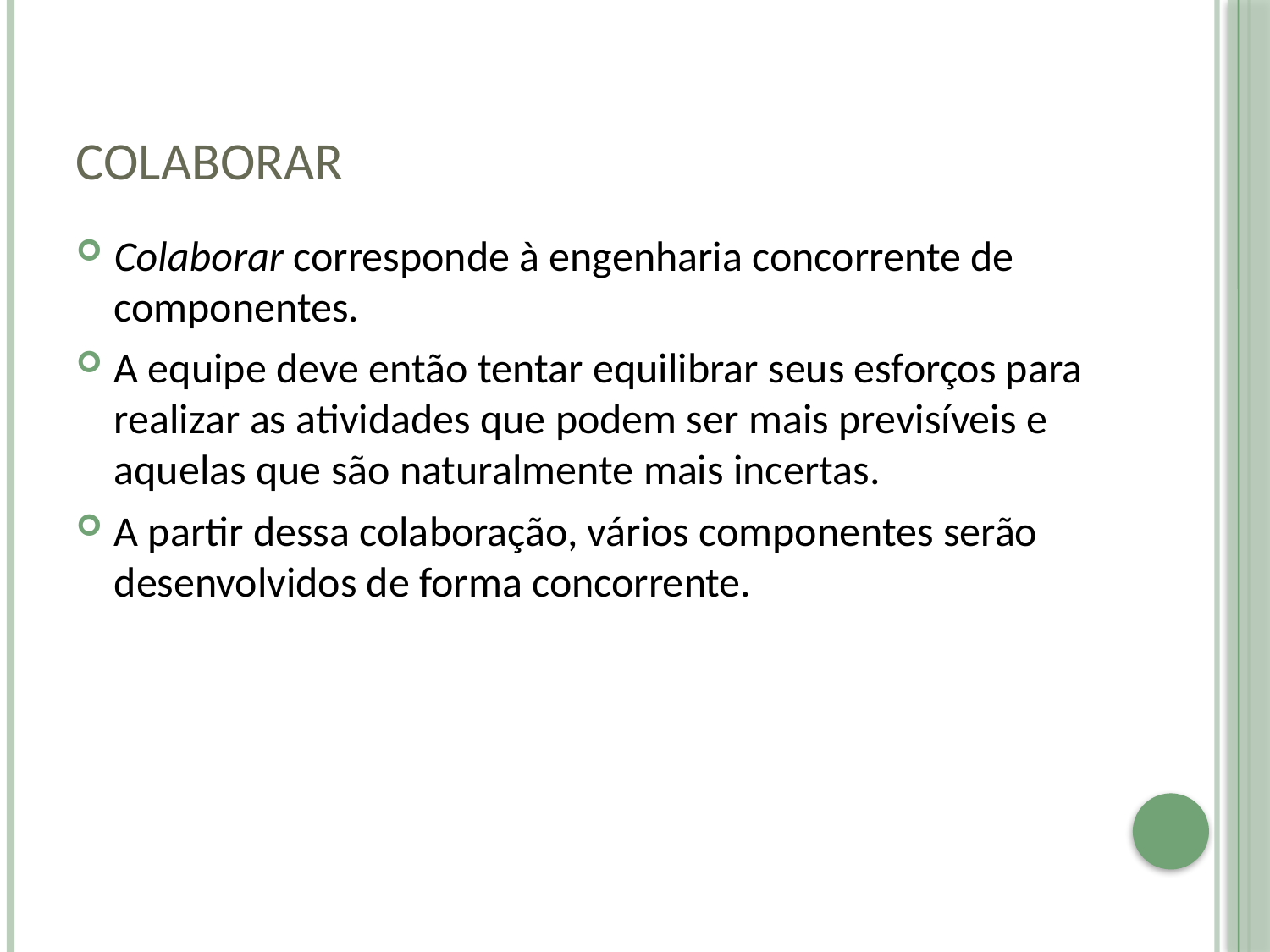

# Colaborar
Colaborar corresponde à engenharia concorrente de componentes.
A equipe deve então tentar equilibrar seus esforços para realizar as atividades que podem ser mais previsíveis e aquelas que são naturalmente mais incertas.
A partir dessa colaboração, vários componentes serão desenvolvidos de forma concorrente.